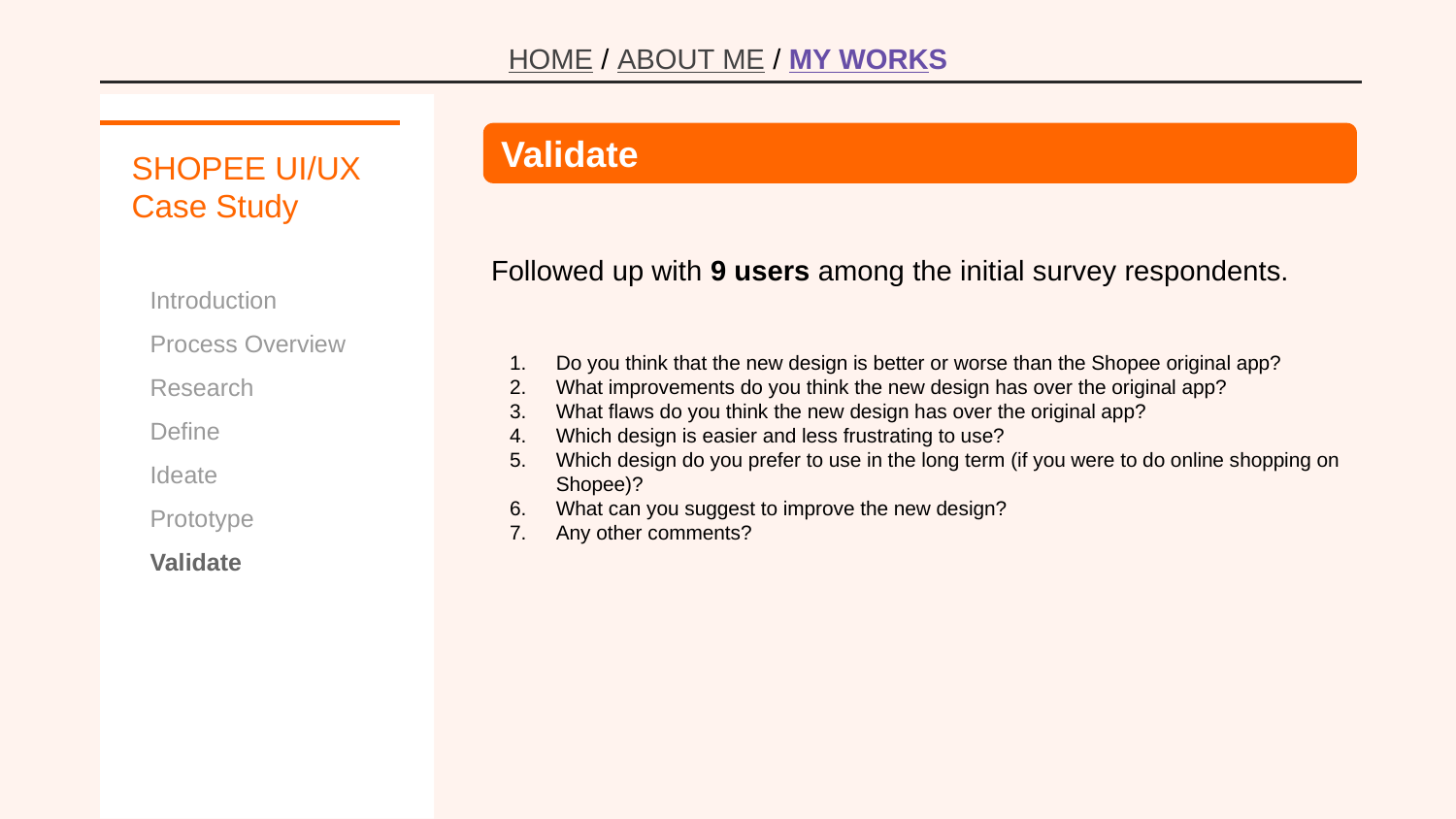

HOME / ABOUT ME / MY WORKS

Validate
# SHOPEE UI/UX Case Study
Followed up with 9 users among the initial survey respondents.
Introduction
Process Overview
Research
Define
Ideate
Prototype
Validate

Do you think that the new design is better or worse than the Shopee original app?
What improvements do you think the new design has over the original app?
What flaws do you think the new design has over the original app?
Which design is easier and less frustrating to use?
Which design do you prefer to use in the long term (if you were to do online shopping on Shopee)?
What can you suggest to improve the new design?
Any other comments?